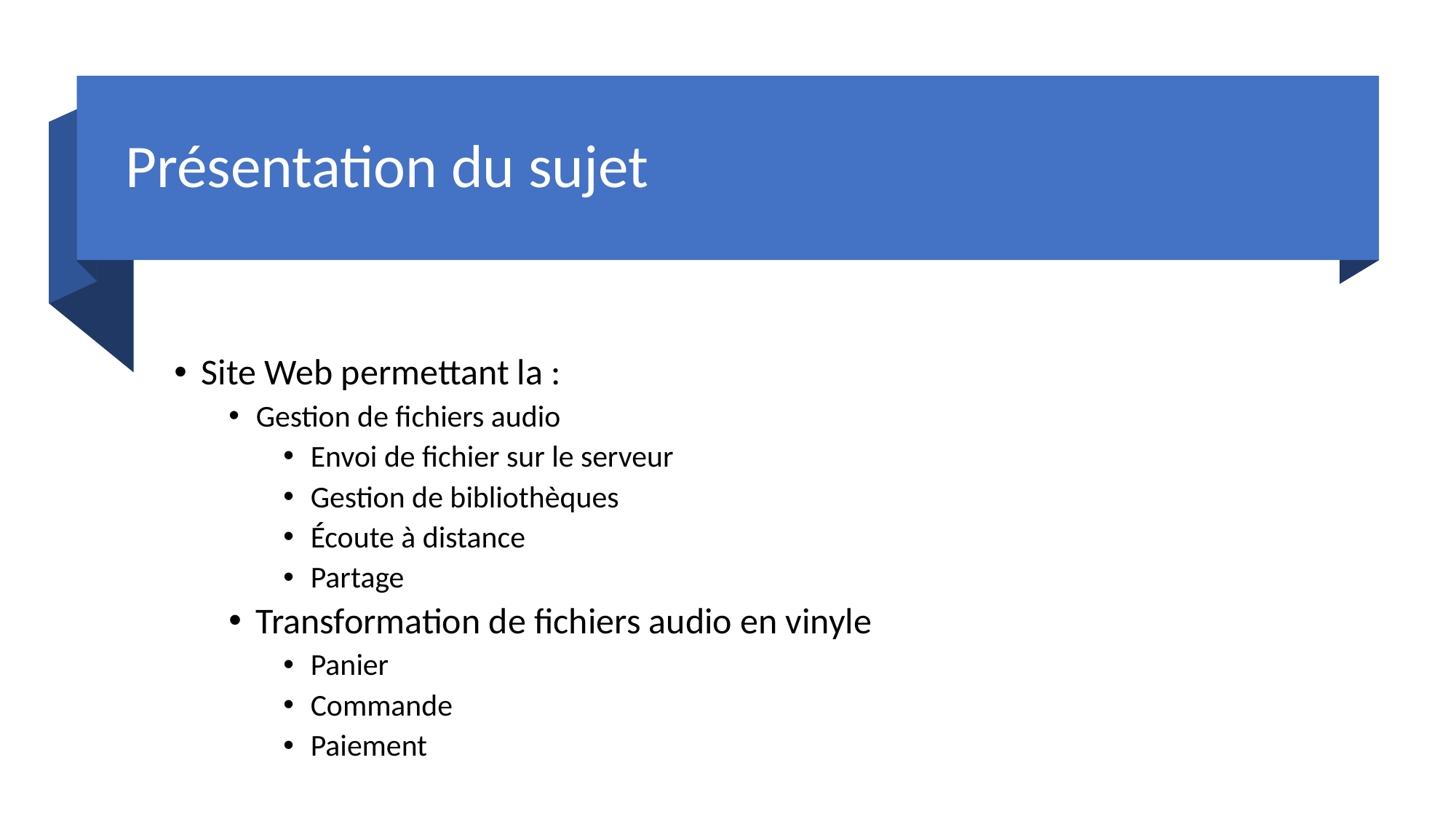

# Présentation du sujet

Site Web permettant la :
Gestion de fichiers audio
Envoi de fichier sur le serveur
Gestion de bibliothèques
Écoute à distance
Partage
Transformation de fichiers audio en vinyle
Panier
Commande
Paiement